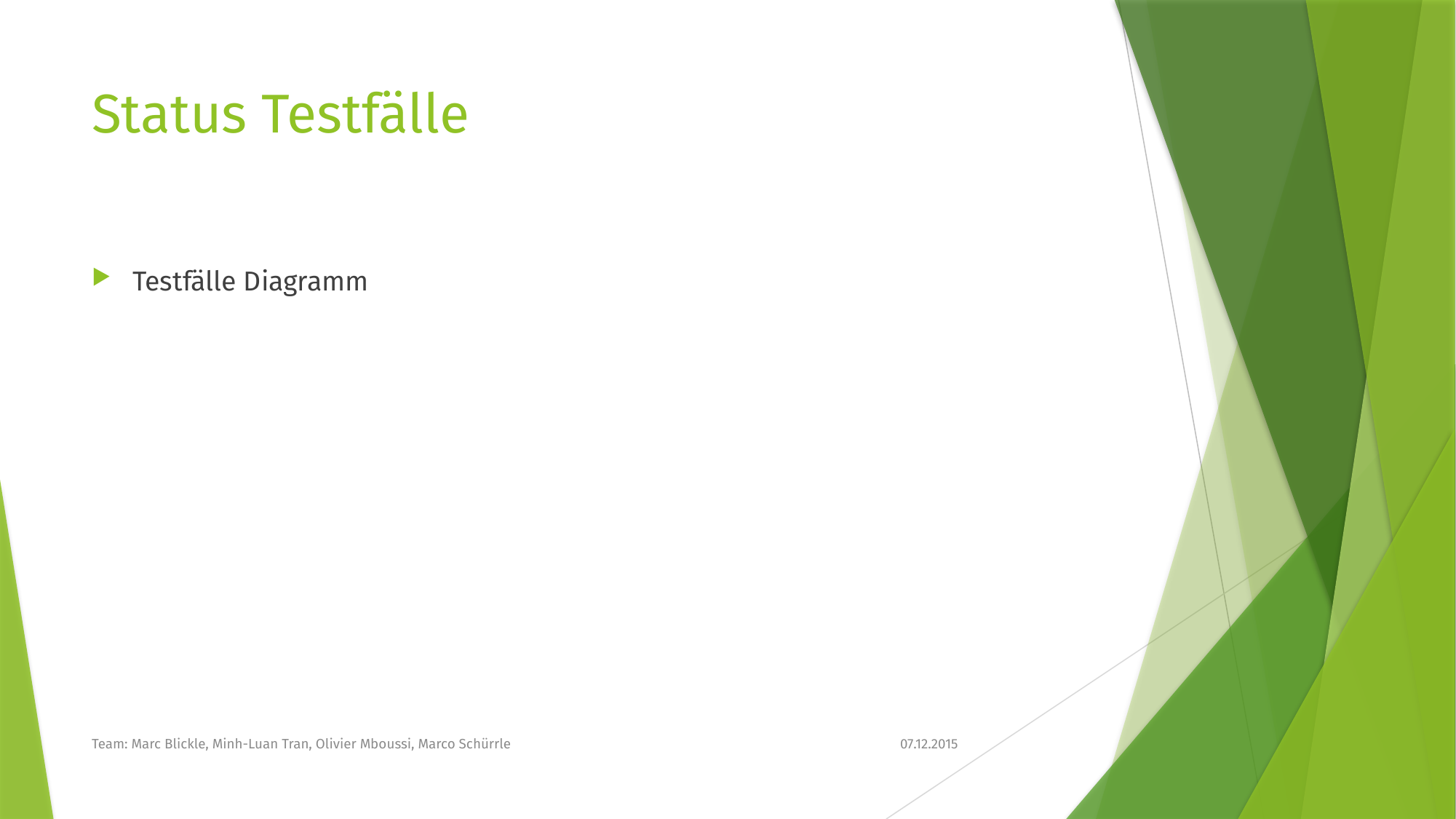

# Status Testfälle
Testfälle Diagramm
Team: Marc Blickle, Minh-Luan Tran, Olivier Mboussi, Marco Schürrle
07.12.2015